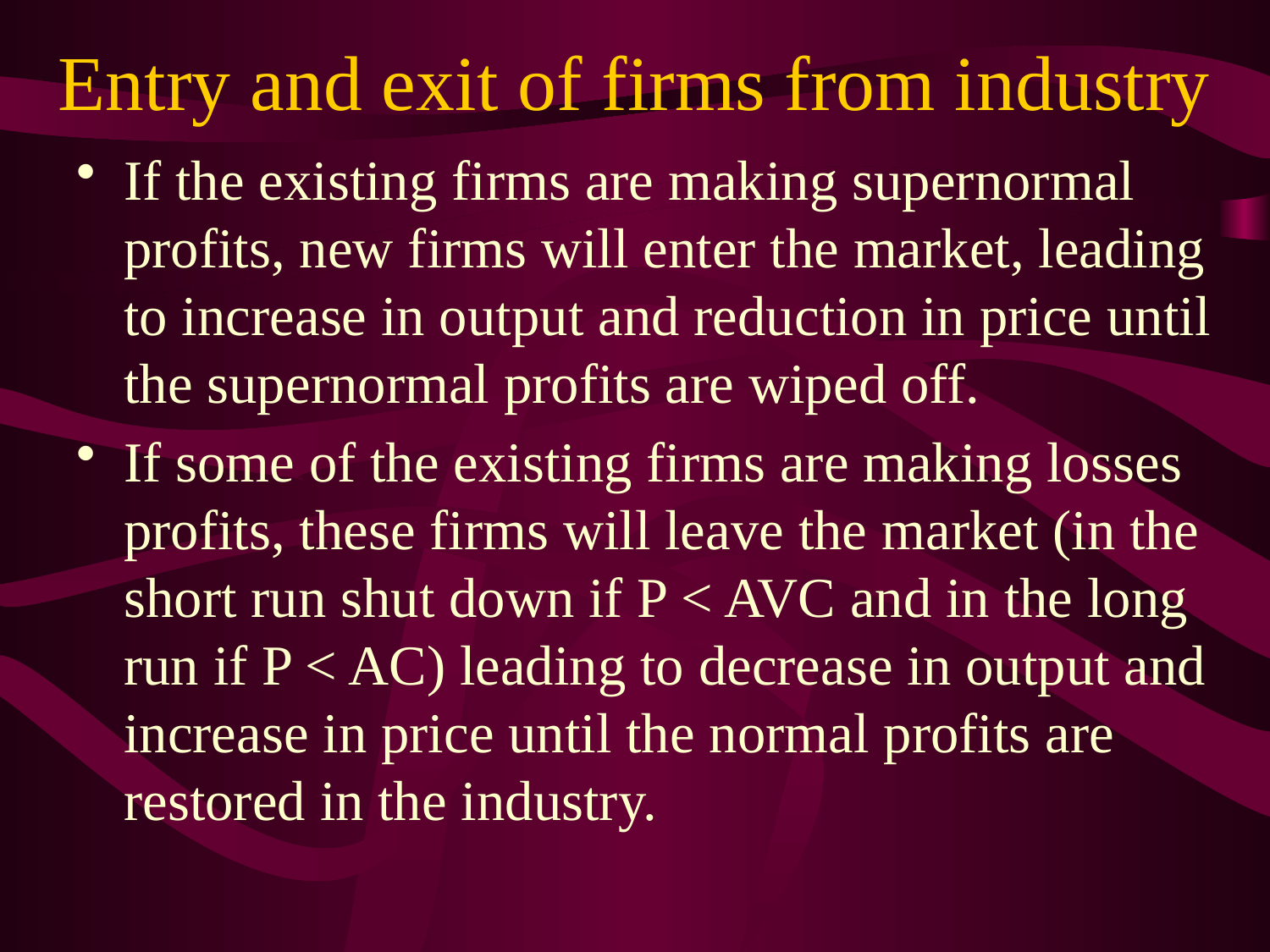

# Entry and exit of firms from industry
If the existing firms are making supernormal profits, new firms will enter the market, leading to increase in output and reduction in price until the supernormal profits are wiped off.
If some of the existing firms are making losses profits, these firms will leave the market (in the short run shut down if P < AVC and in the long run if P < AC) leading to decrease in output and increase in price until the normal profits are restored in the industry.